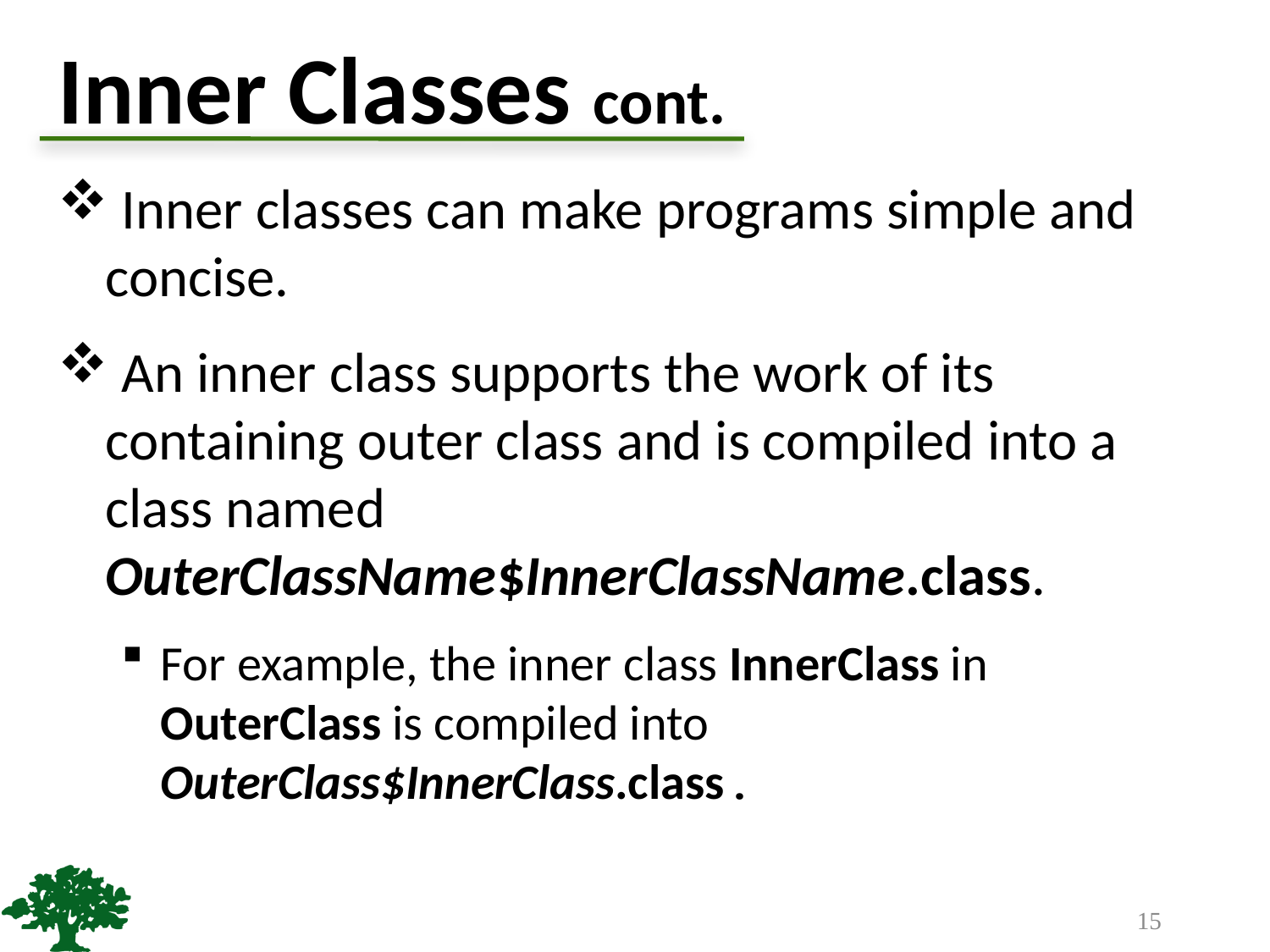

# Inner Classes cont.
 Inner classes can make programs simple and concise.
 An inner class supports the work of its containing outer class and is compiled into a class named OuterClassName$InnerClassName.class.
For example, the inner class InnerClass in OuterClass is compiled into OuterClass$InnerClass.class.
15